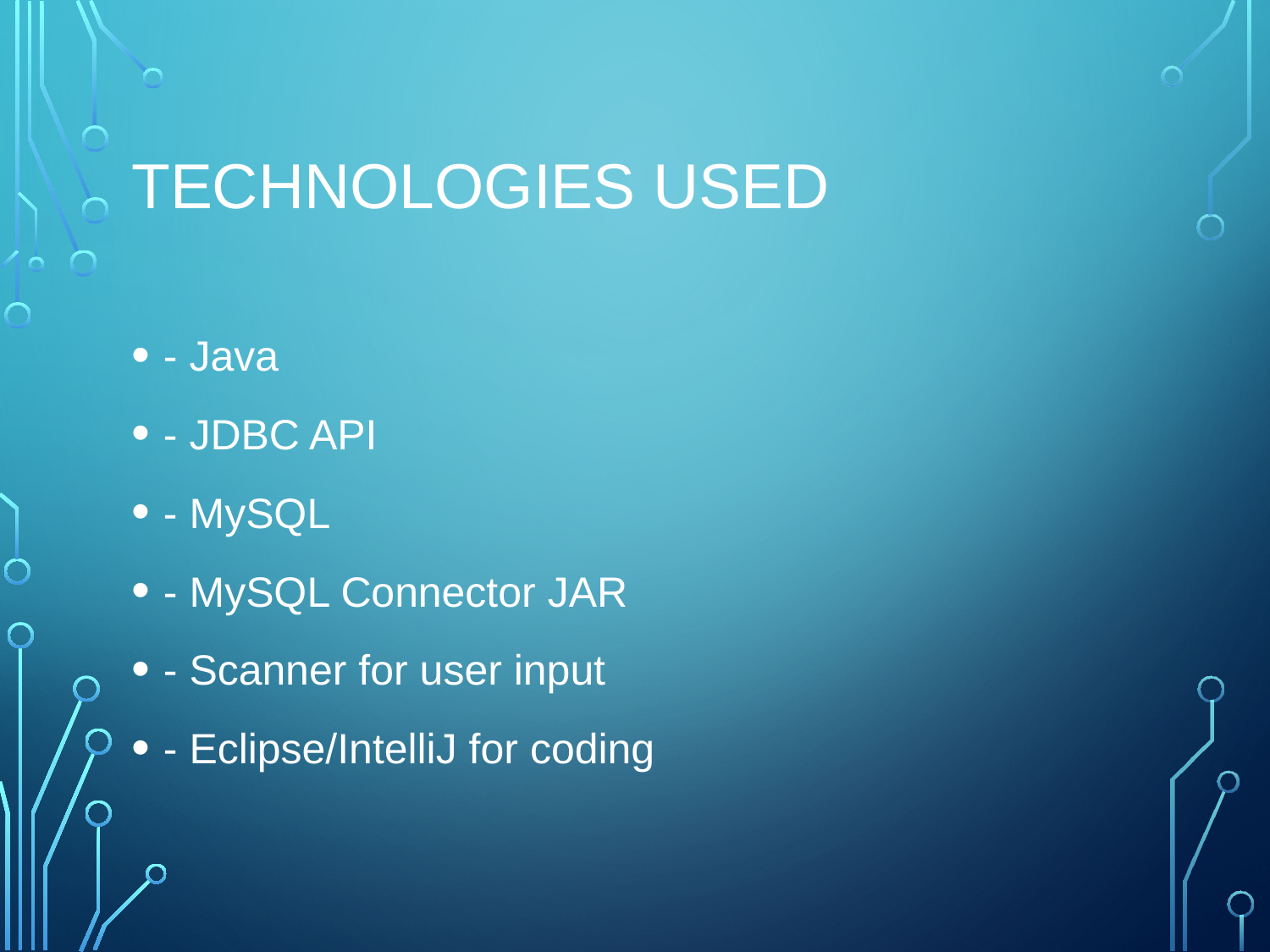

# Technologies Used
- Java
- JDBC API
- MySQL
- MySQL Connector JAR
- Scanner for user input
- Eclipse/IntelliJ for coding